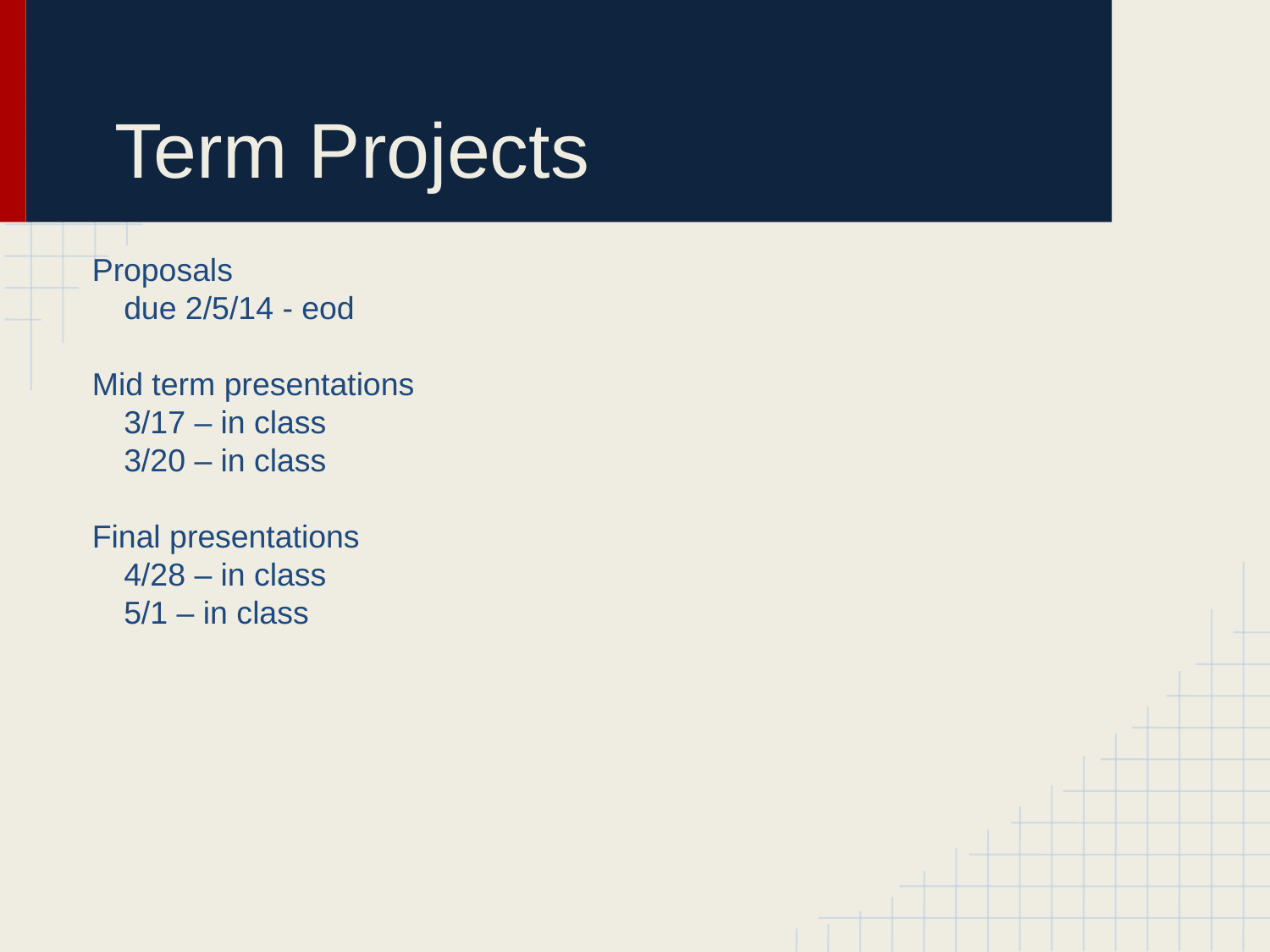

# Term Projects
Proposals
	due 2/5/14 - eod

Mid term presentations
	3/17 – in class
	3/20 – in class

Final presentations
	4/28 – in class
	5/1 – in class